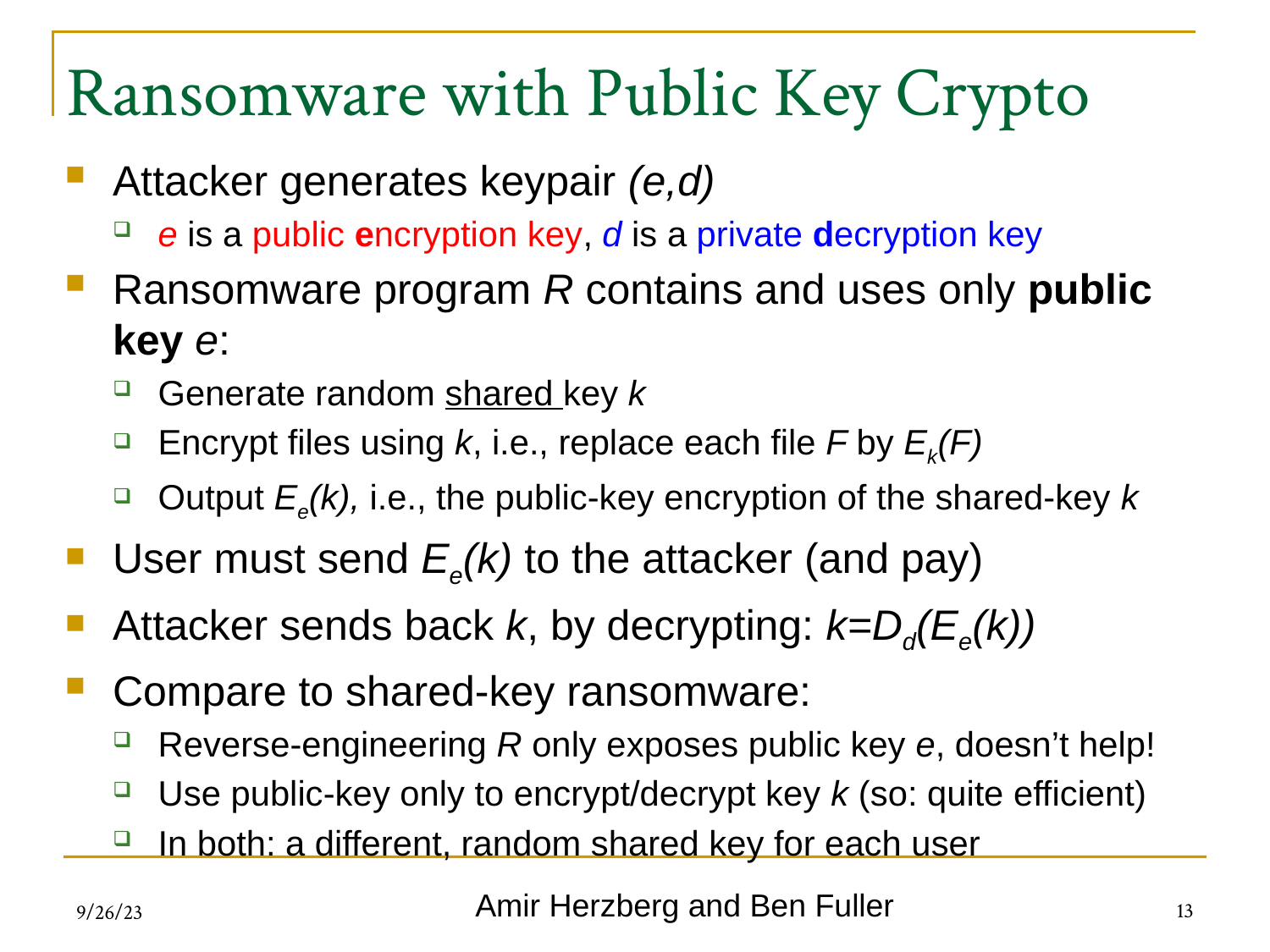

# Ransomware with Public Key Crypto
Attacker generates keypair (e,d)
e is a public encryption key, d is a private decryption key
Ransomware program R contains and uses only public key e:
Generate random shared key k
Encrypt files using k, i.e., replace each file F by Ek(F)
Output Ee(k), i.e., the public-key encryption of the shared-key k
User must send Ee(k) to the attacker (and pay)
Attacker sends back k, by decrypting: k=Dd(Ee(k))
Compare to shared-key ransomware:
Reverse-engineering R only exposes public key e, doesn’t help!
Use public-key only to encrypt/decrypt key k (so: quite efficient)
In both: a different, random shared key for each user

9/26/23
13